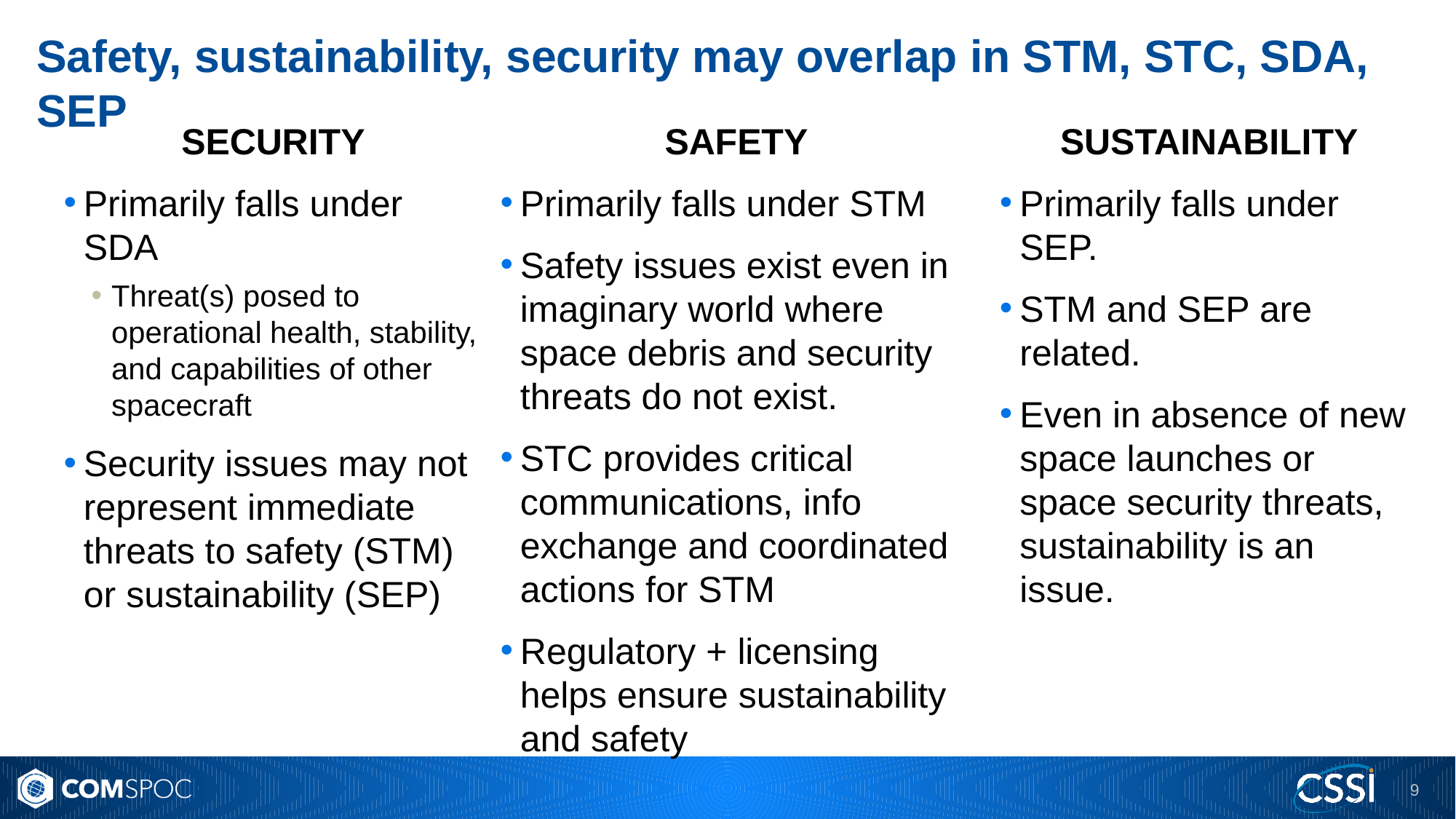

# Safety, sustainability, security may overlap in STM, STC, SDA, SEP
SECURITY
Primarily falls under SDA
Threat(s) posed to operational health, stability, and capabilities of other spacecraft
Security issues may not represent immediate threats to safety (STM) or sustainability (SEP)

SAFETY
Primarily falls under STM
Safety issues exist even in imaginary world where space debris and security threats do not exist.
STC provides critical communications, info exchange and coordinated actions for STM
Regulatory + licensing helps ensure sustainability and safety
SUSTAINABILITY
Primarily falls under SEP.
STM and SEP are related.
Even in absence of new space launches or space security threats, sustainability is an issue.